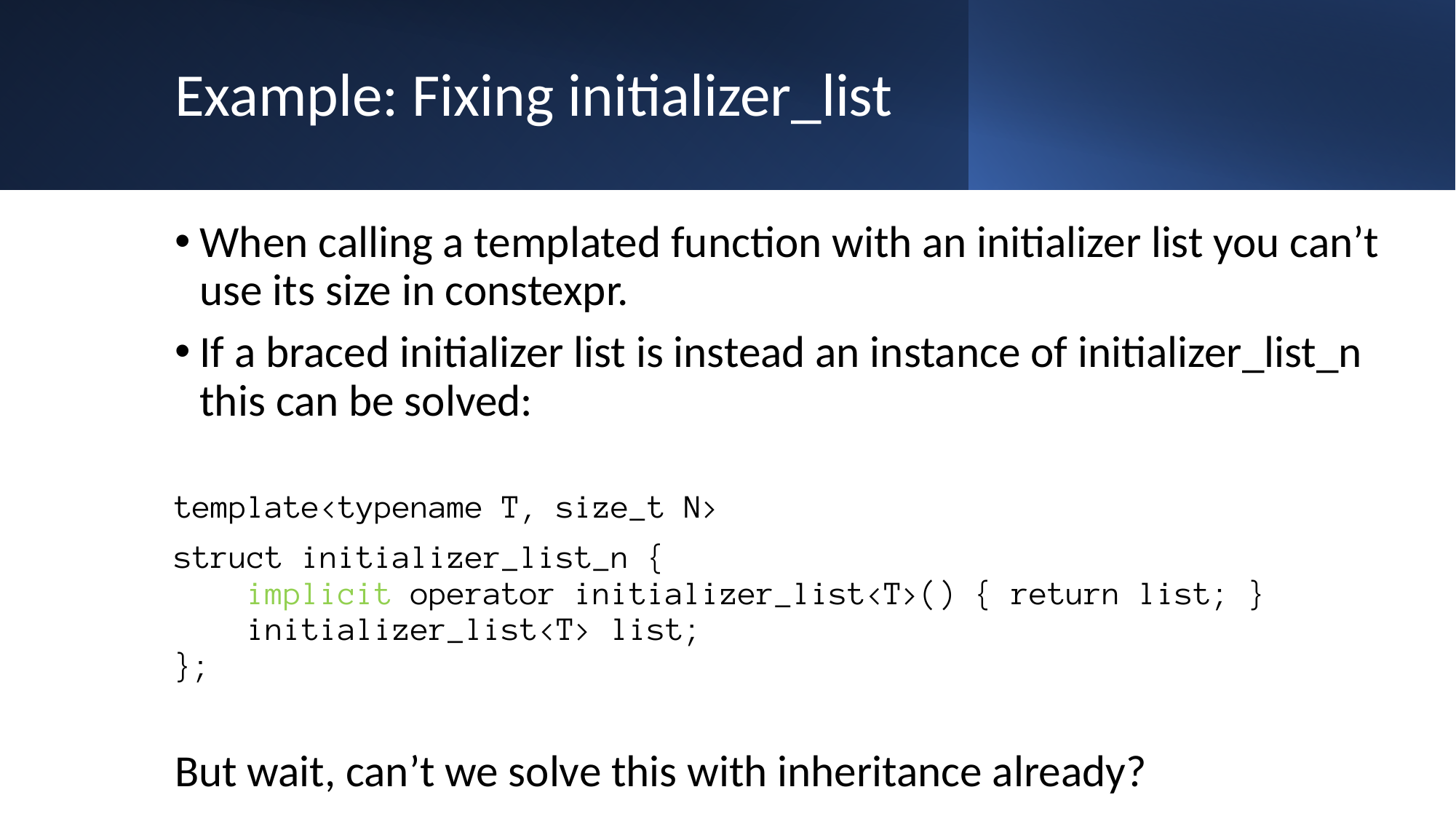

# Example: Fixing initializer_list
When calling a templated function with an initializer list you can’t use its size in constexpr.
If a braced initializer list is instead an instance of initializer_list_n this can be solved:

template<typename T, size_t N>
struct initializer_list_n {
    implicit operator initializer_list<T>() { return list; }
    initializer_list<T> list;
};

But wait, can’t we solve this with inheritance already?